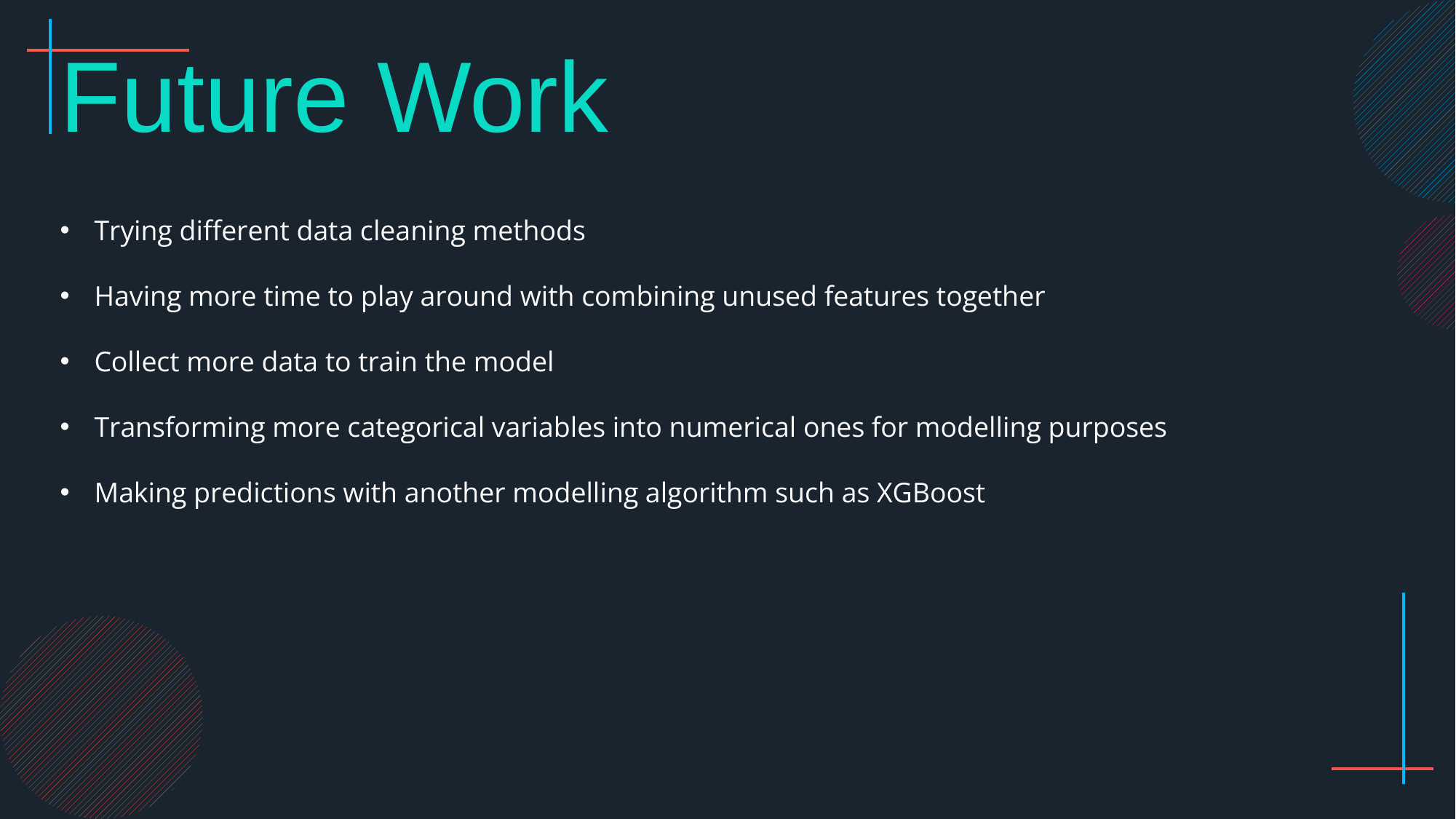

Future Work
Trying different data cleaning methods

Having more time to play around with combining unused features together

Collect more data to train the model

Transforming more categorical variables into numerical ones for modelling purposes

Making predictions with another modelling algorithm such as XGBoost